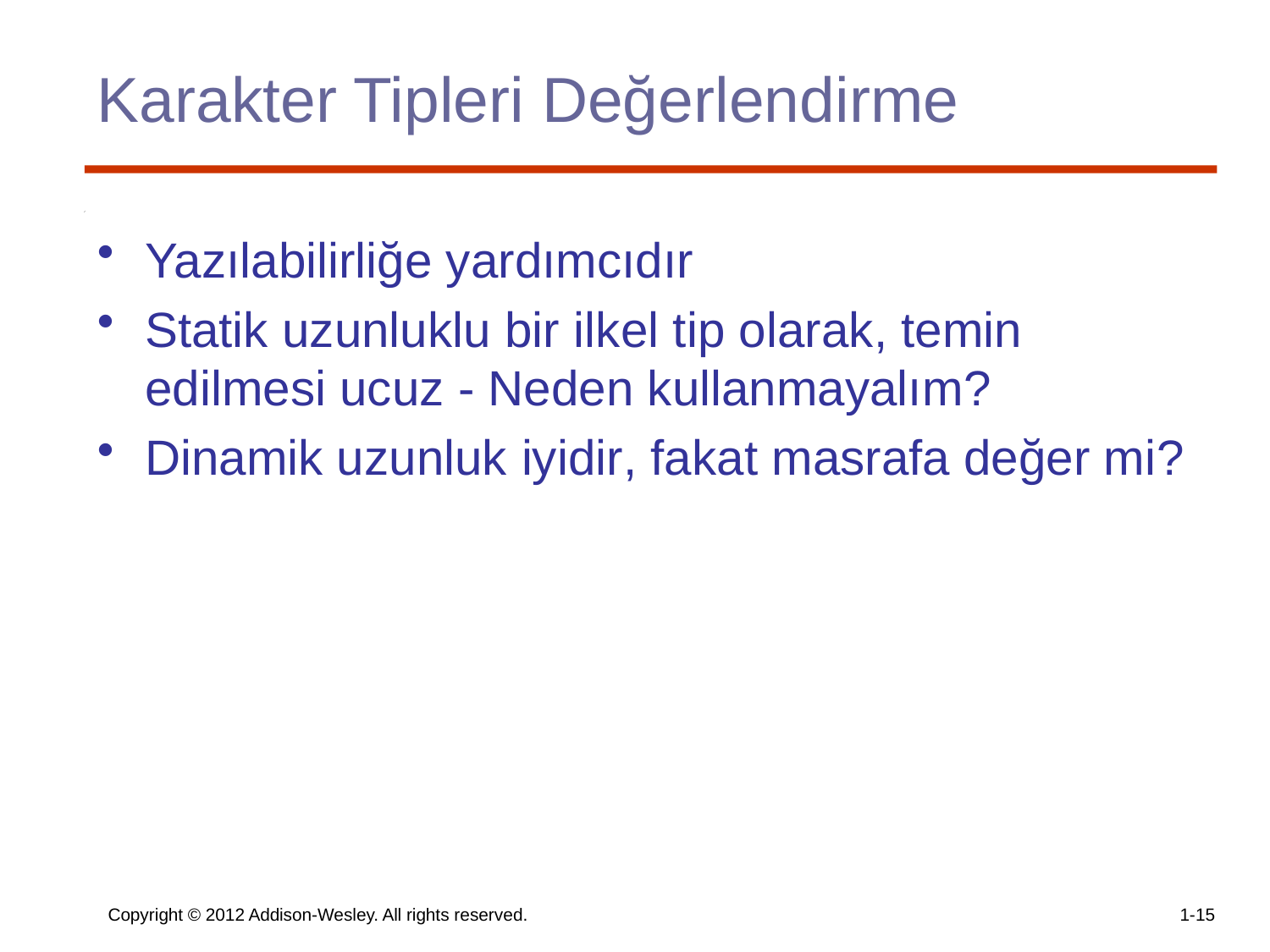

# Karakter Tipleri Değerlendirme
Yazılabilirliğe yardımcıdır
Statik uzunluklu bir ilkel tip olarak, temin edilmesi ucuz - Neden kullanmayalım?
Dinamik uzunluk iyidir, fakat masrafa değer mi?
Copyright © 2012 Addison-Wesley. All rights reserved.
1-15